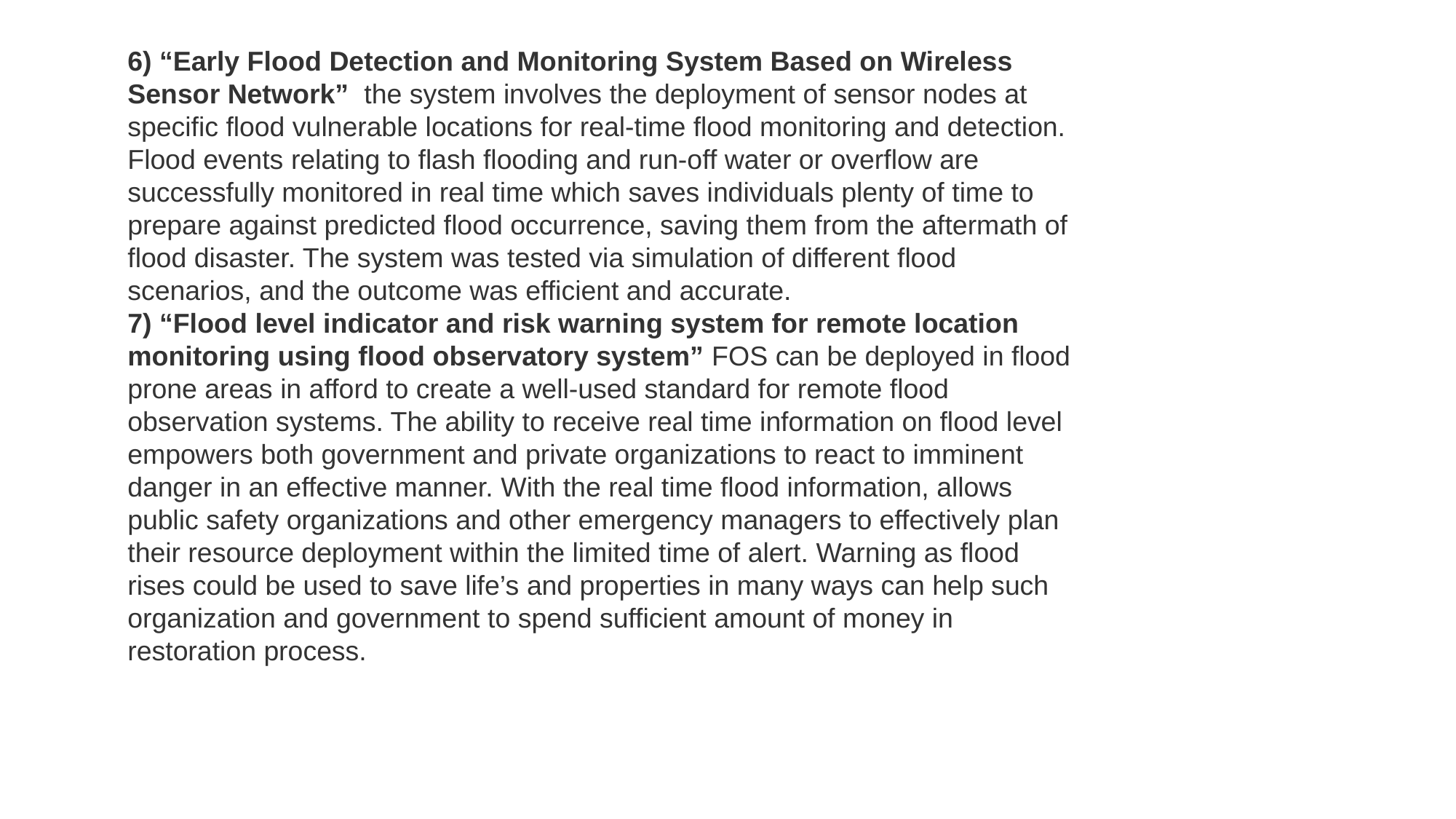

6) “Early Flood Detection and Monitoring System Based on Wireless Sensor Network”  the system involves the deployment of sensor nodes at specific flood vulnerable locations for real-time flood monitoring and detection. Flood events relating to flash flooding and run-off water or overflow are successfully monitored in real time which saves individuals plenty of time to prepare against predicted flood occurrence, saving them from the aftermath of flood disaster. The system was tested via simulation of different flood scenarios, and the outcome was efficient and accurate.
7) “Flood level indicator and risk warning system for remote location monitoring using flood observatory system” FOS can be deployed in flood prone areas in afford to create a well-used standard for remote flood observation systems. The ability to receive real time information on flood level empowers both government and private organizations to react to imminent danger in an effective manner. With the real time flood information, allows public safety organizations and other emergency managers to effectively plan their resource deployment within the limited time of alert. Warning as flood rises could be used to save life’s and properties in many ways can help such organization and government to spend sufficient amount of money in restoration process.